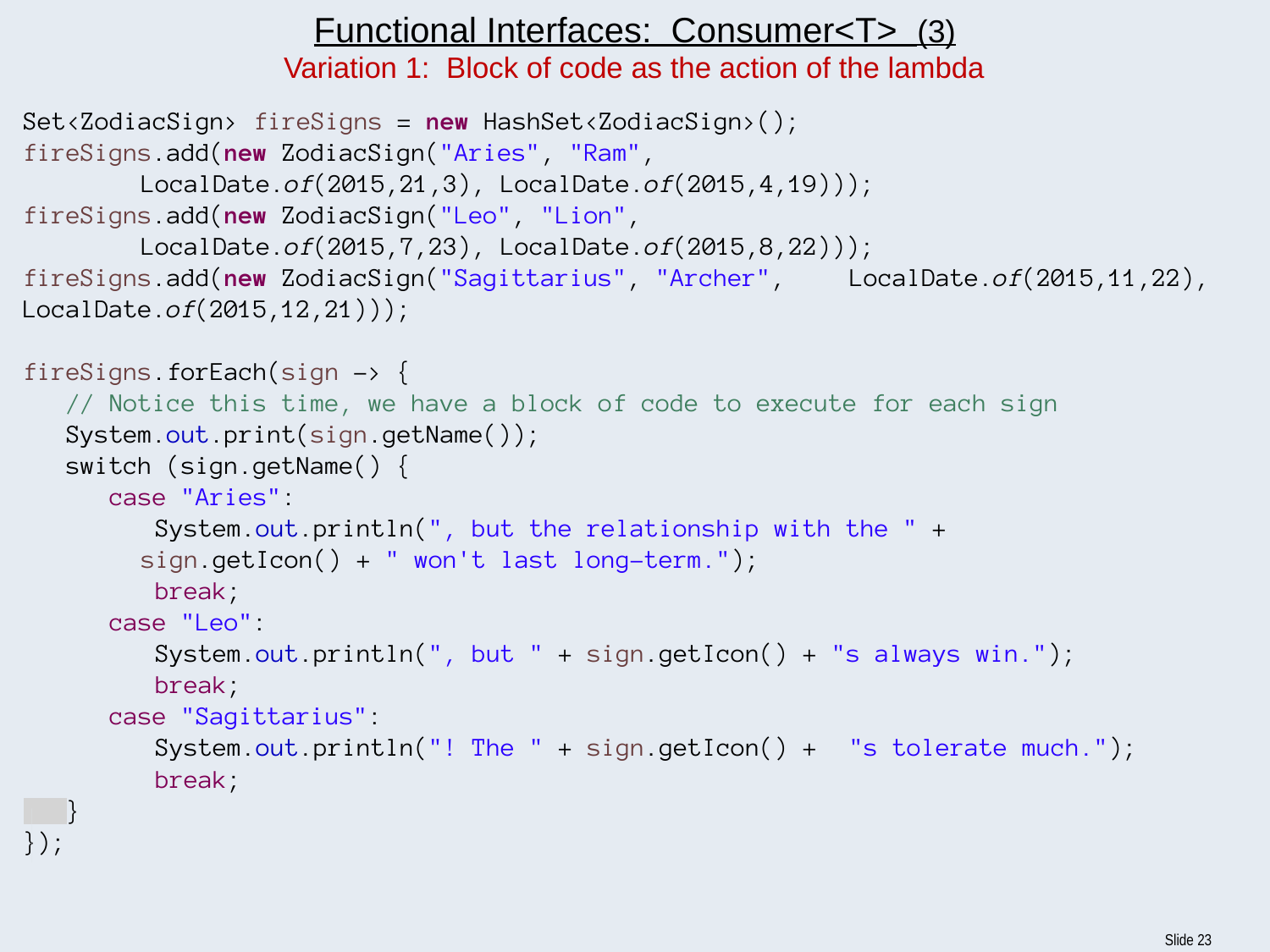

# Functional Interfaces:  Consumer<T>  (3)
Variation 1:  Block of code as the action of the lambda
Set<ZodiacSign> fireSigns = new HashSet<ZodiacSign>();
fireSigns.add(new ZodiacSign("Aries", "Ram",
			LocalDate.of(2015,21,3), LocalDate.of(2015,4,19)));
fireSigns.add(new ZodiacSign("Leo", "Lion",
			LocalDate.of(2015,7,23), LocalDate.of(2015,8,22)));
fireSigns.add(new ZodiacSign("Sagittarius", "Archer", 						LocalDate.of(2015,11,22), LocalDate.of(2015,12,21)));
fireSigns.forEach(sign -> {
   // Notice this time, we have a block of code to execute for each sign
   System.out.print(sign.getName());
   switch (sign.getName() {
      case "Aries":
   	 System.out.println(", but the relationship with the " +
 			sign.getIcon() + " won't last long-term.");
	 break;
      case "Leo":
 	 System.out.println(", but " + sign.getIcon() + "s always win.");
	 break;
      case "Sagittarius":
	 System.out.println("! The " + sign.getIcon() + 	"s tolerate much.");
	 break;
   }
});